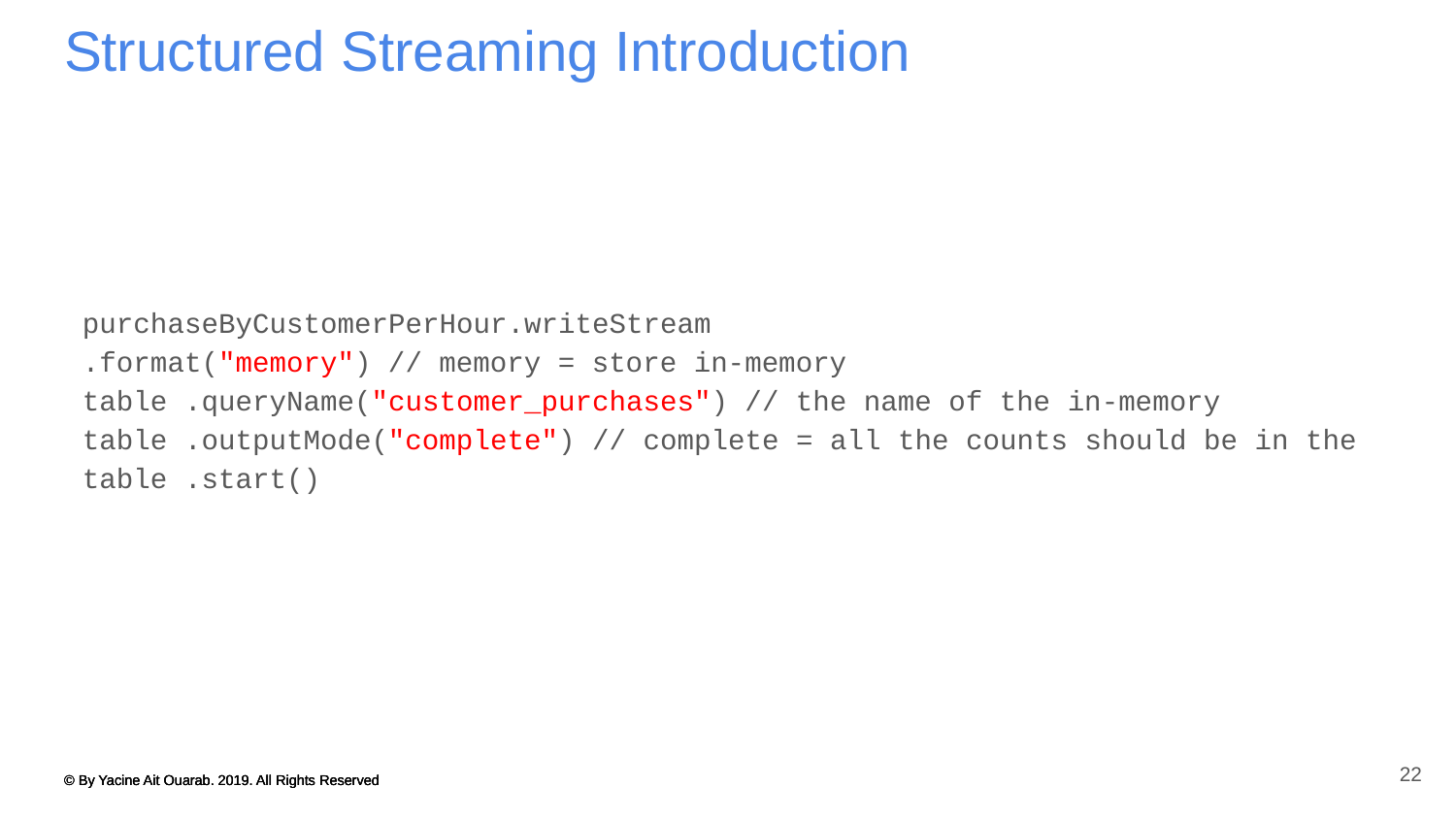

# Structured Streaming Introduction

purchaseByCustomerPerHour.writeStream
.format("memory") // memory = store in-memory table .queryName("customer_purchases") // the name of the in-memory table .outputMode("complete") // complete = all the counts should be in the table .start()

22